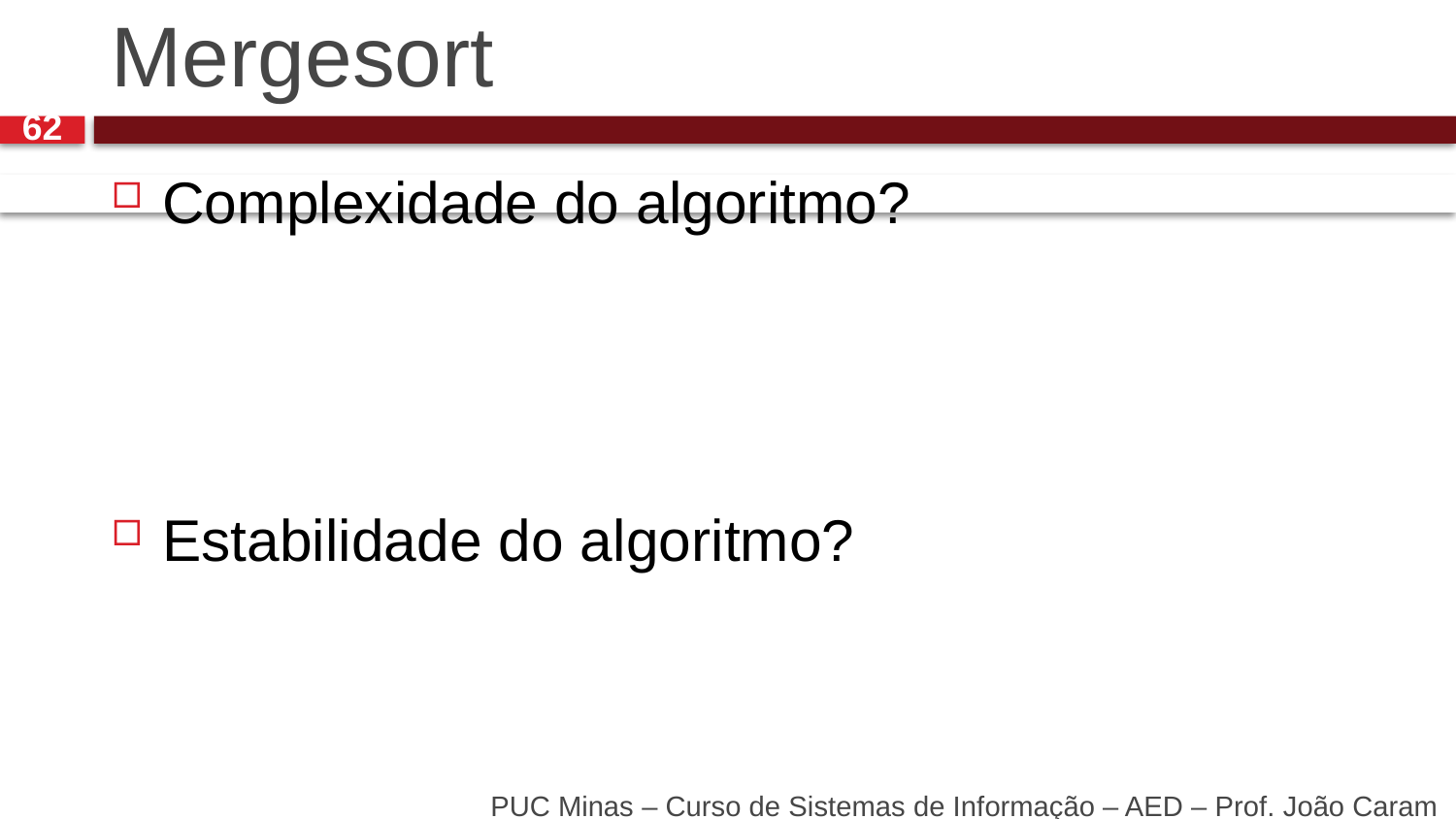

# Mergesort
62
Complexidade do algoritmo?

Estabilidade do algoritmo?
PUC Minas – Curso de Sistemas de Informação – AED – Prof. João Caram